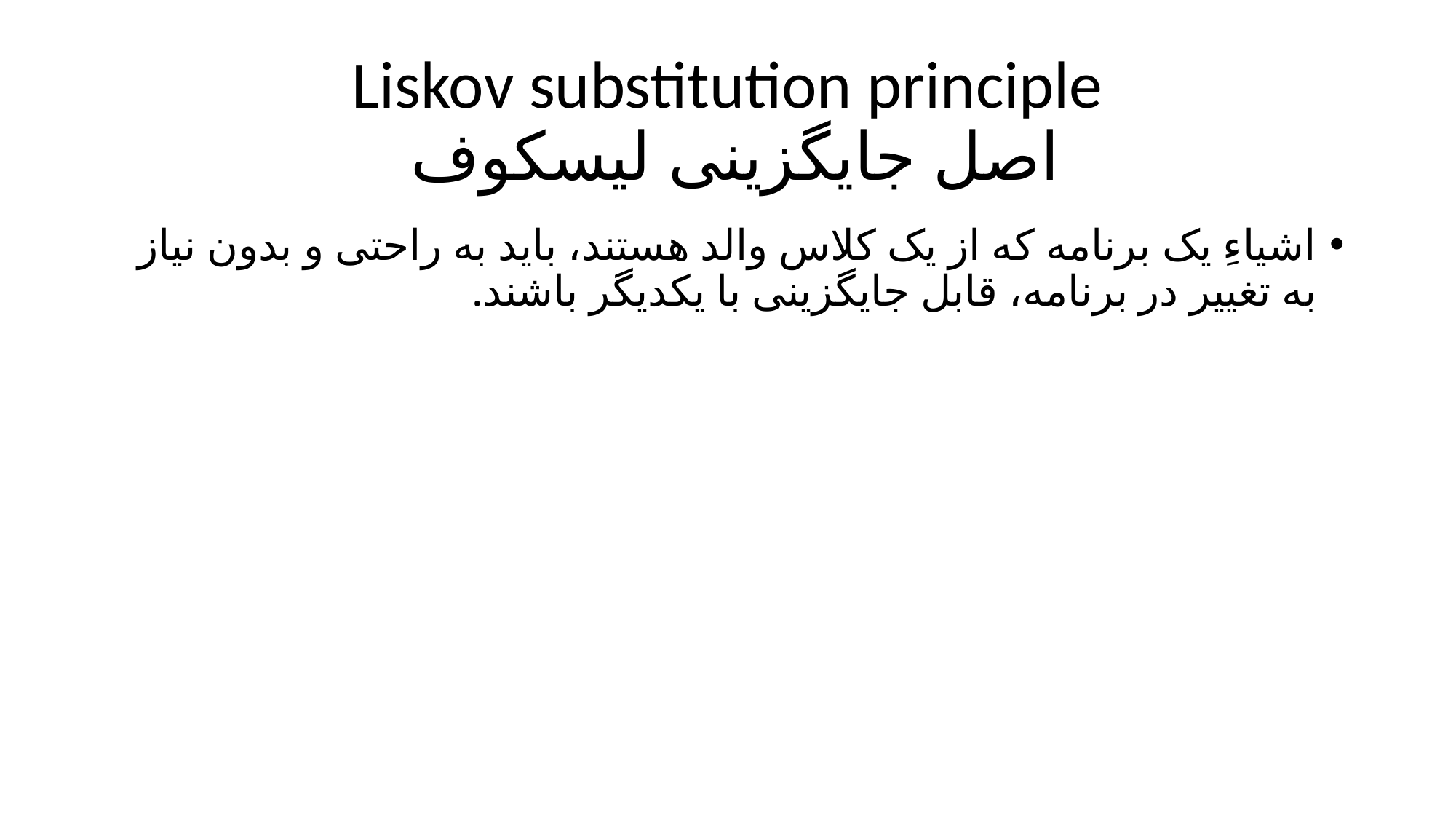

# Liskov substitution principle  اصل جایگزینی لیسکوف
اشیاءِ یک برنامه که از یک کلاس والد هستند، باید به راحتی و بدون نیاز به تغییر در برنامه، قابل جایگزینی با یکدیگر باشند.